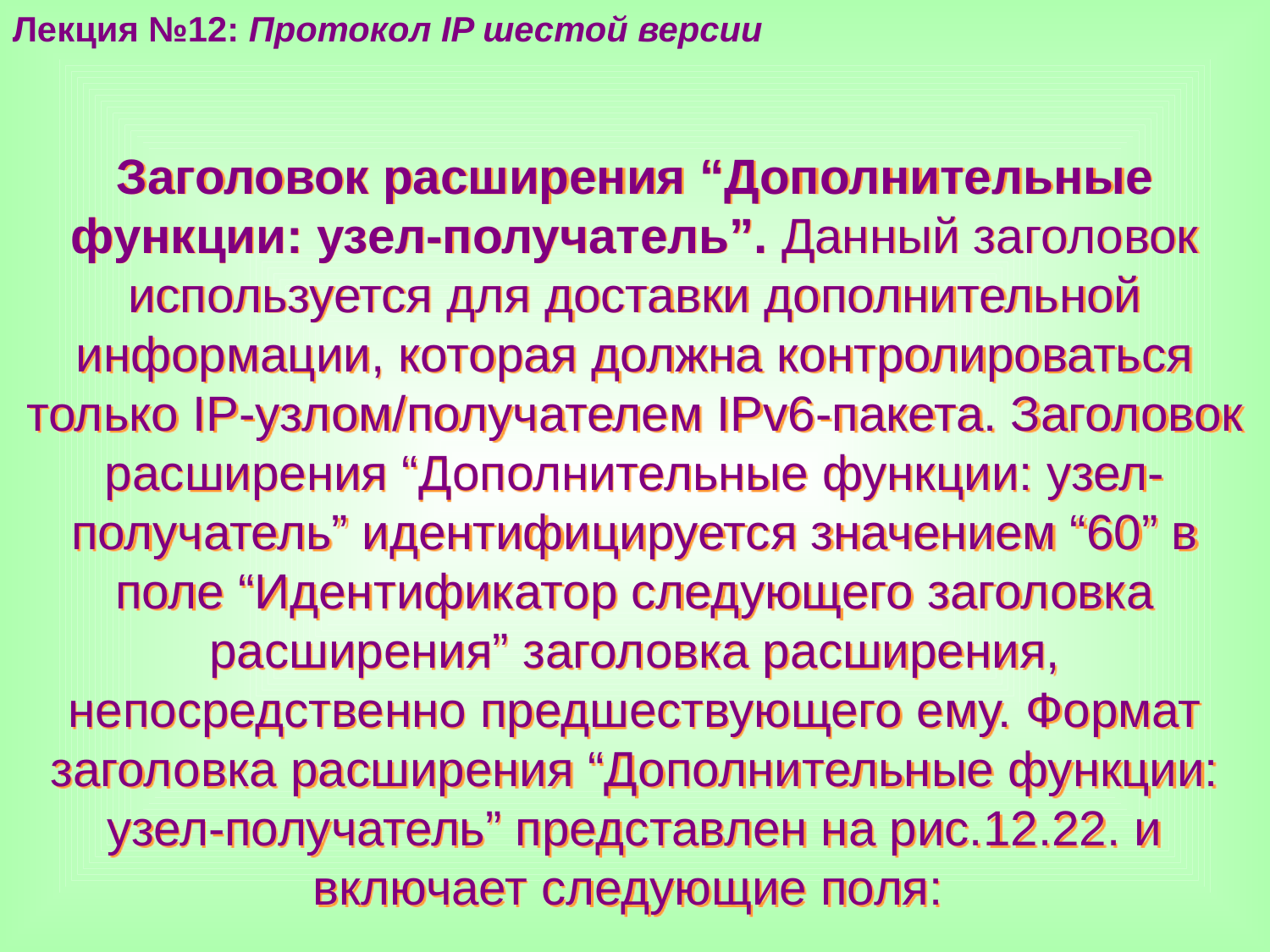

Лекция №12: Протокол IP шестой версии
Заголовок расширения “Дополнительные функции: узел-получатель”. Данный заголовок используется для доставки дополнительной информации, которая должна контролироваться только IP-узлом/получателем IPv6-пакета. Заголовок расширения “Дополнительные функции: узел-получатель” идентифицируется значением “60” в поле “Идентификатор следующего заголовка расширения” заголовка расширения, непосредственно предшествующего ему. Формат заголовка расширения “Дополнительные функции: узел-получатель” представлен на рис.12.22. и включает следующие поля: